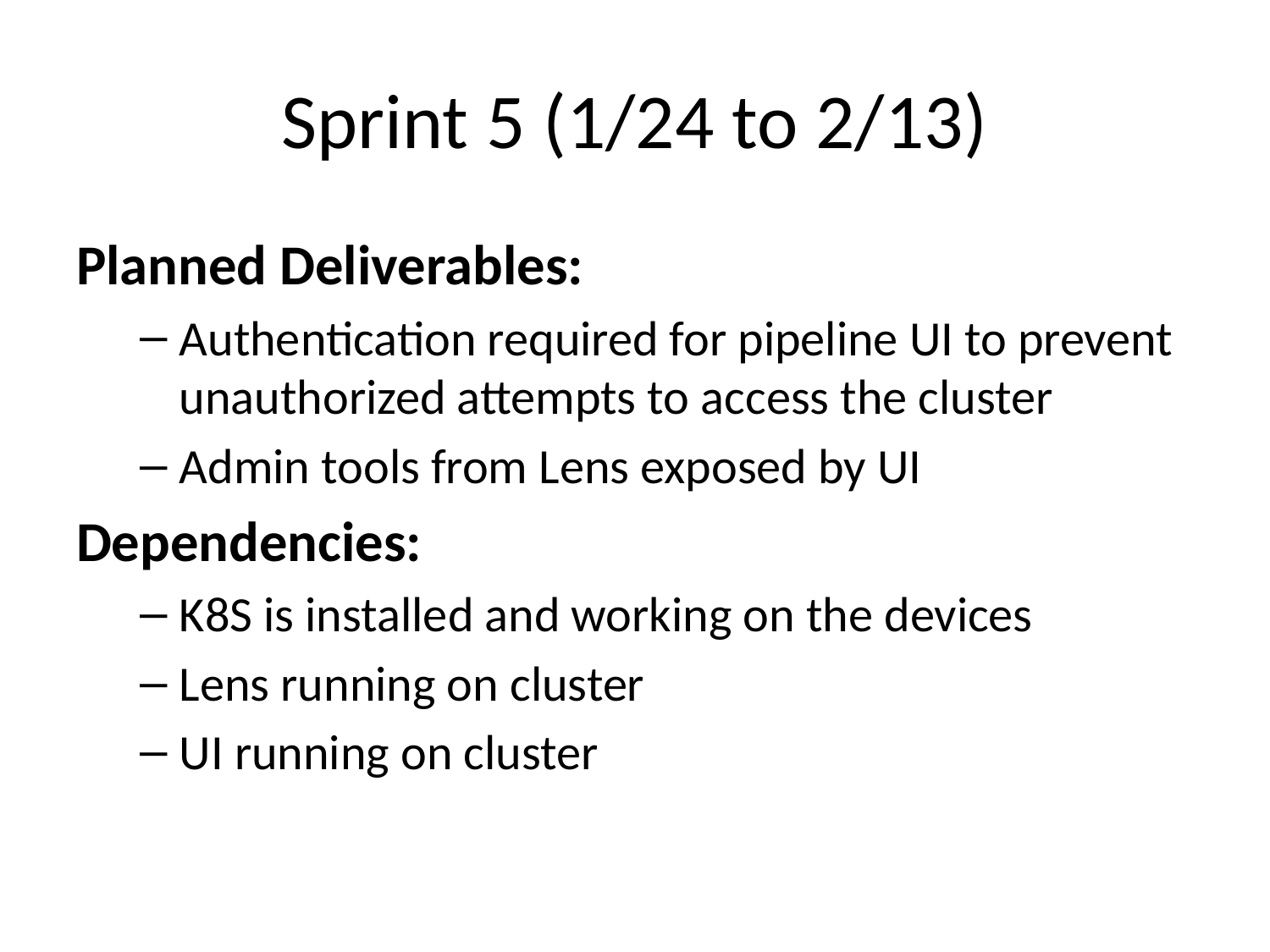

# Sprint 5 (1/24 to 2/13)
Planned Deliverables:
Authentication required for pipeline UI to prevent unauthorized attempts to access the cluster
Admin tools from Lens exposed by UI
Dependencies:
K8S is installed and working on the devices
Lens running on cluster
UI running on cluster